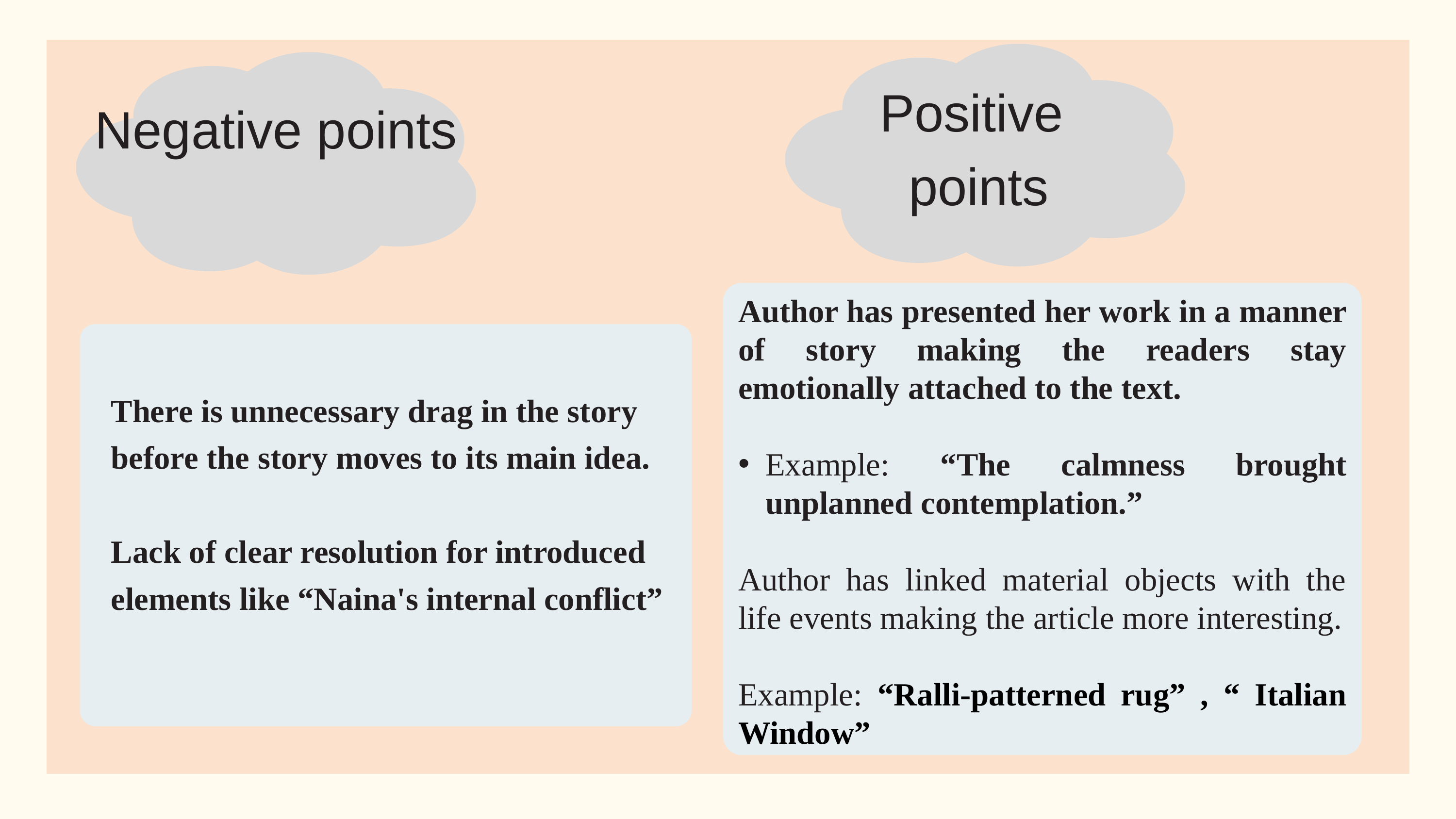

Positive
 points
Negative points

Author has presented her work in a manner of story making the readers stay emotionally attached to the text.

Example: “The calmness brought unplanned contemplation.”

Author has linked material objects with the life events making the article more interesting.

Example: “Ralli-patterned rug” , “ Italian Window”

There is unnecessary drag in the story before the story moves to its main idea.

Lack of clear resolution for introduced elements like “Naina's internal conflict”